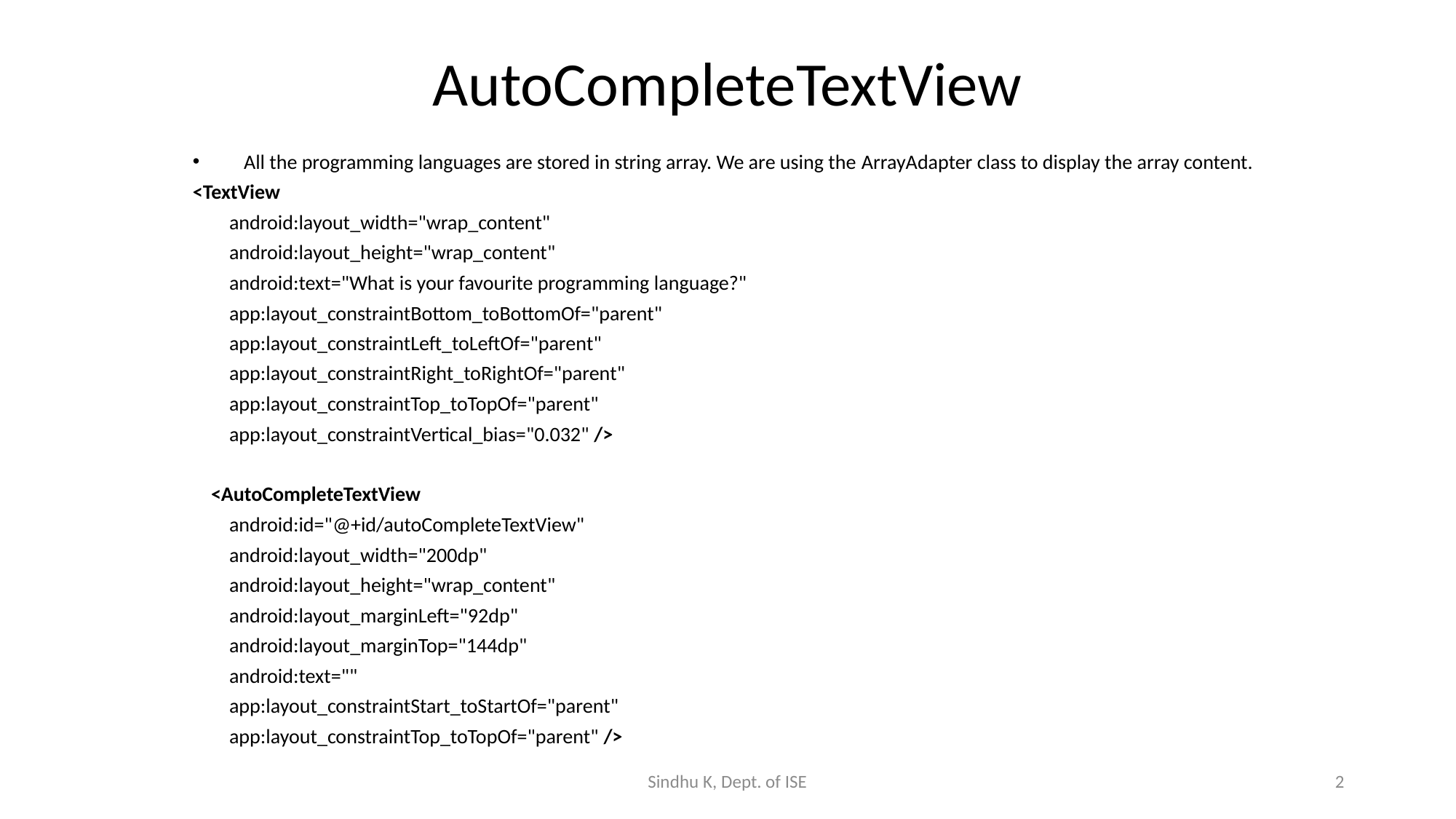

# AutoCompleteTextView
 All the programming languages are stored in string array. We are using the ArrayAdapter class to display the array content.
<TextView
        android:layout_width="wrap_content"
        android:layout_height="wrap_content"
        android:text="What is your favourite programming language?"
        app:layout_constraintBottom_toBottomOf="parent"
        app:layout_constraintLeft_toLeftOf="parent"
        app:layout_constraintRight_toRightOf="parent"
        app:layout_constraintTop_toTopOf="parent"
        app:layout_constraintVertical_bias="0.032" />

    <AutoCompleteTextView
        android:id="@+id/autoCompleteTextView"
        android:layout_width="200dp"
        android:layout_height="wrap_content"
        android:layout_marginLeft="92dp"
        android:layout_marginTop="144dp"
        android:text=""
        app:layout_constraintStart_toStartOf="parent"
        app:layout_constraintTop_toTopOf="parent" />

Sindhu K, Dept. of ISE
2